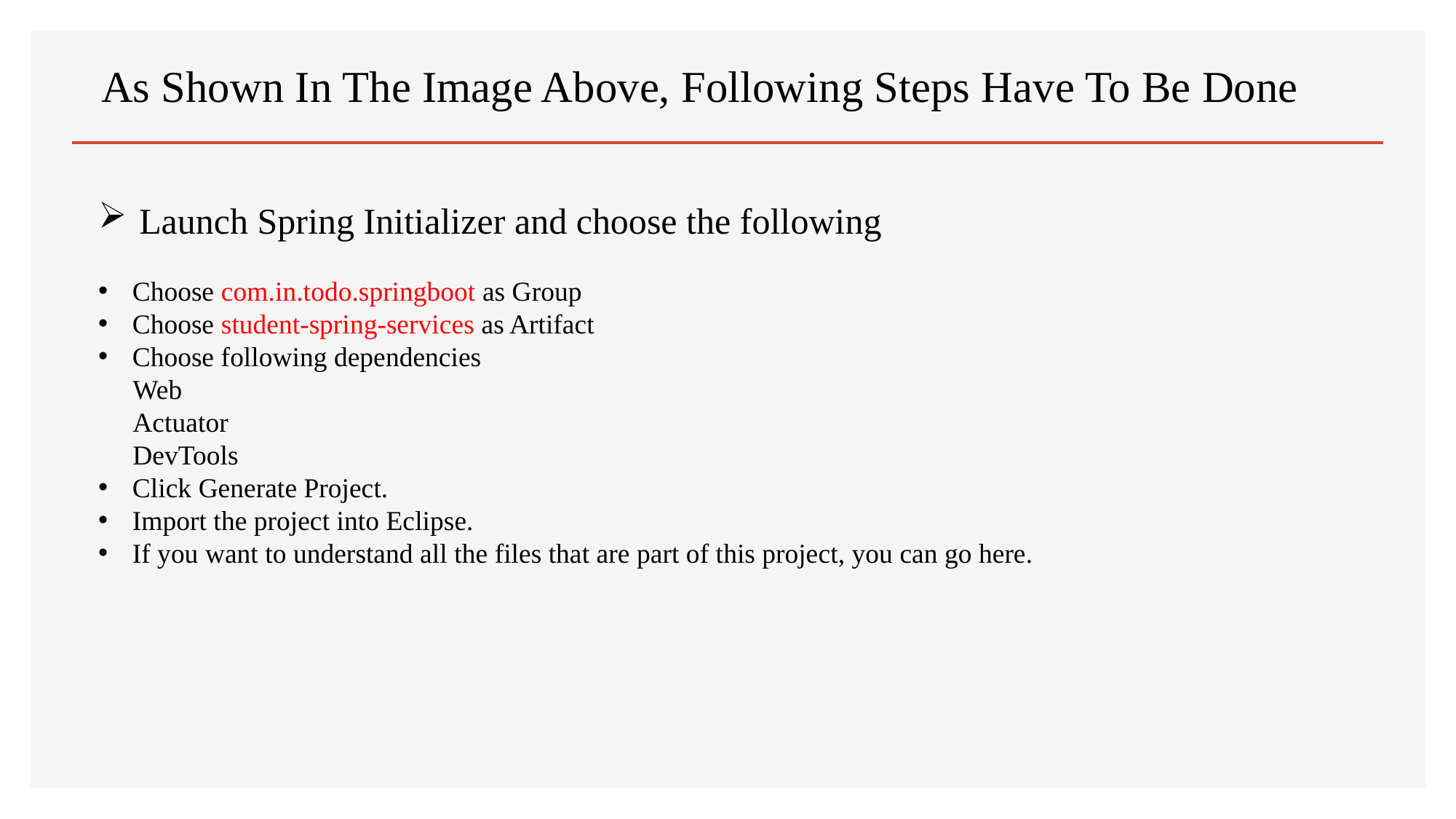

# As Shown In The Image Above, Following Steps Have To Be Done

Launch Spring Initializer and choose the following

Choose com.in.todo.springboot as Group
Choose student-spring-services as Artifact
Choose following dependencies
     Web
     Actuator
     DevTools
Click Generate Project.
Import the project into Eclipse.
If you want to understand all the files that are part of this project, you can go here.